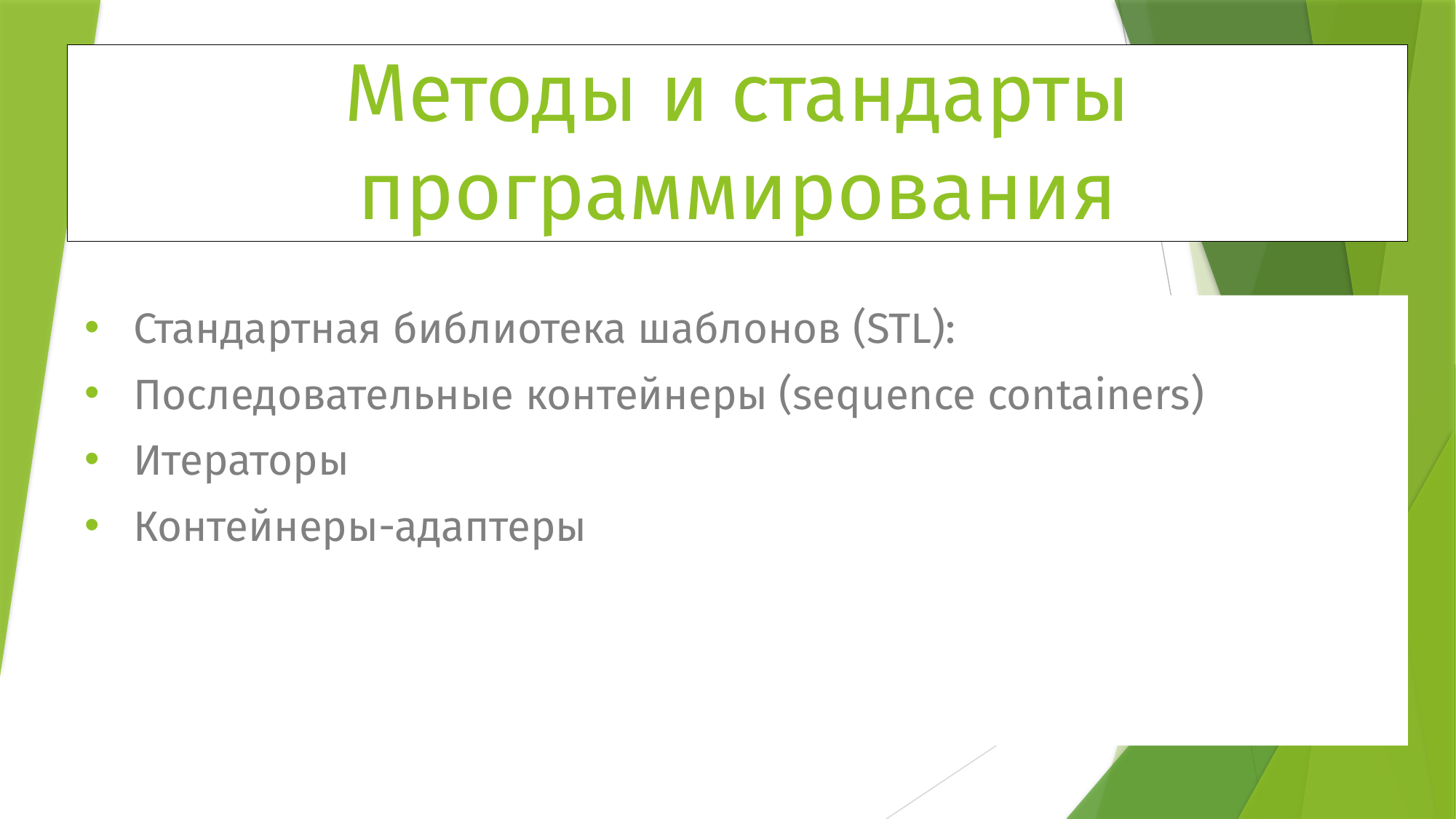

# Методы и стандарты программирования
Стандартная библиотека шаблонов (STL):
Последовательные контейнеры (sequence containers)
Итераторы
Контейнеры-адаптеры